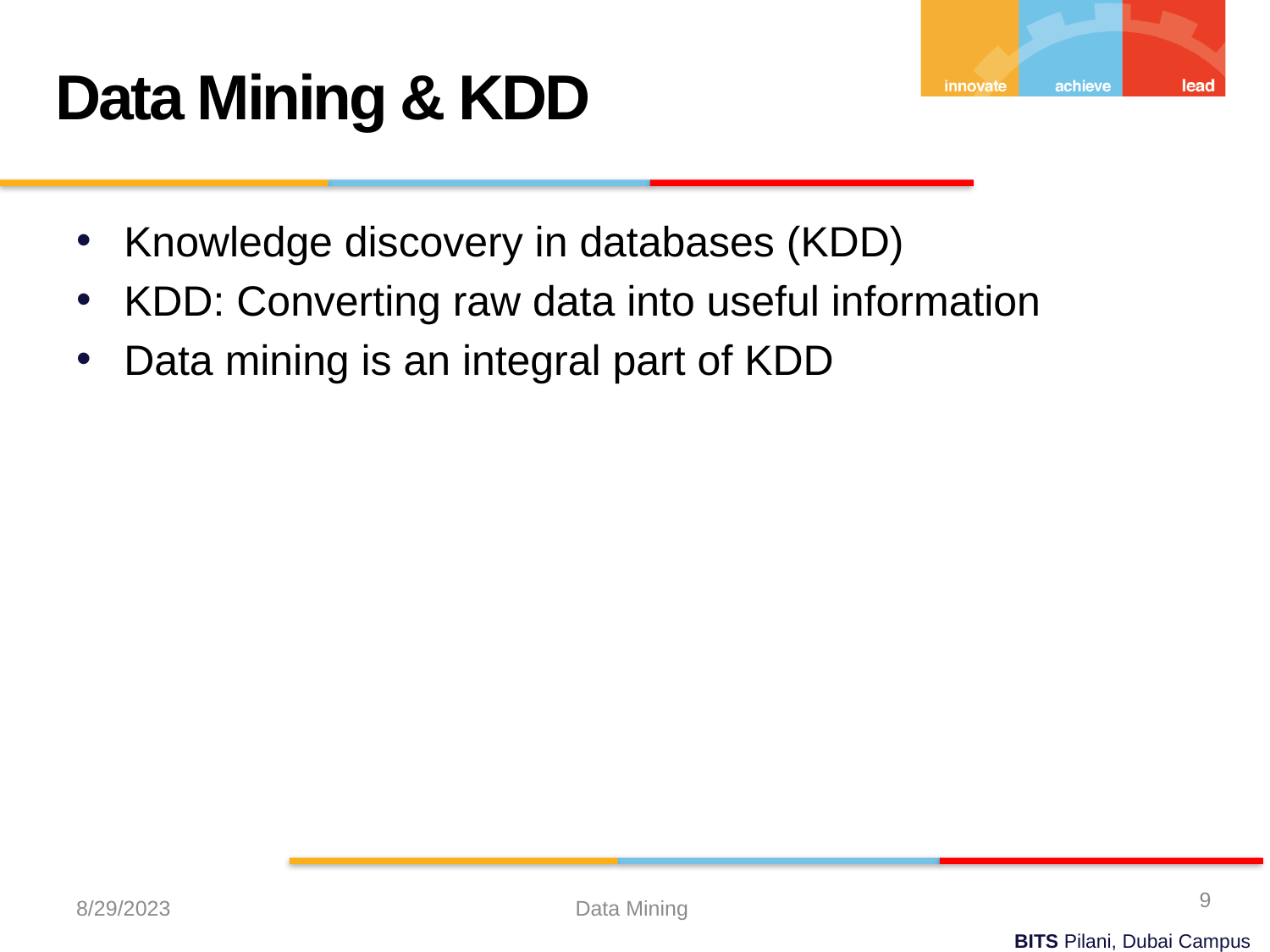

Data Mining & KDD
Knowledge discovery in databases (KDD)
KDD: Converting raw data into useful information
Data mining is an integral part of KDD

9
8/29/2023
Data Mining